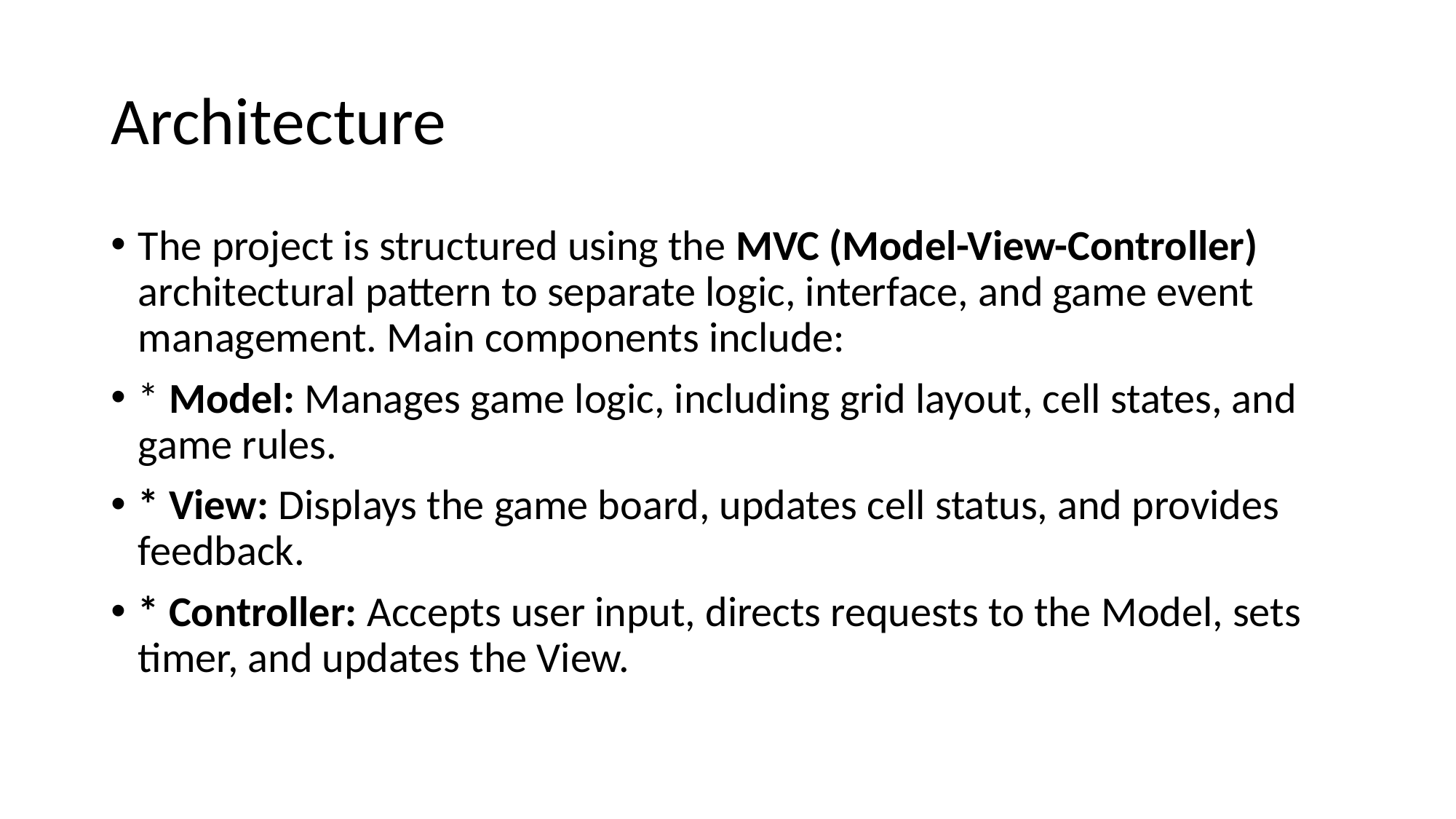

# Architecture
The project is structured using the MVC (Model-View-Controller) architectural pattern to separate logic, interface, and game event management. Main components include:
* Model: Manages game logic, including grid layout, cell states, and game rules.
* View: Displays the game board, updates cell status, and provides feedback.
* Controller: Accepts user input, directs requests to the Model, sets timer, and updates the View.